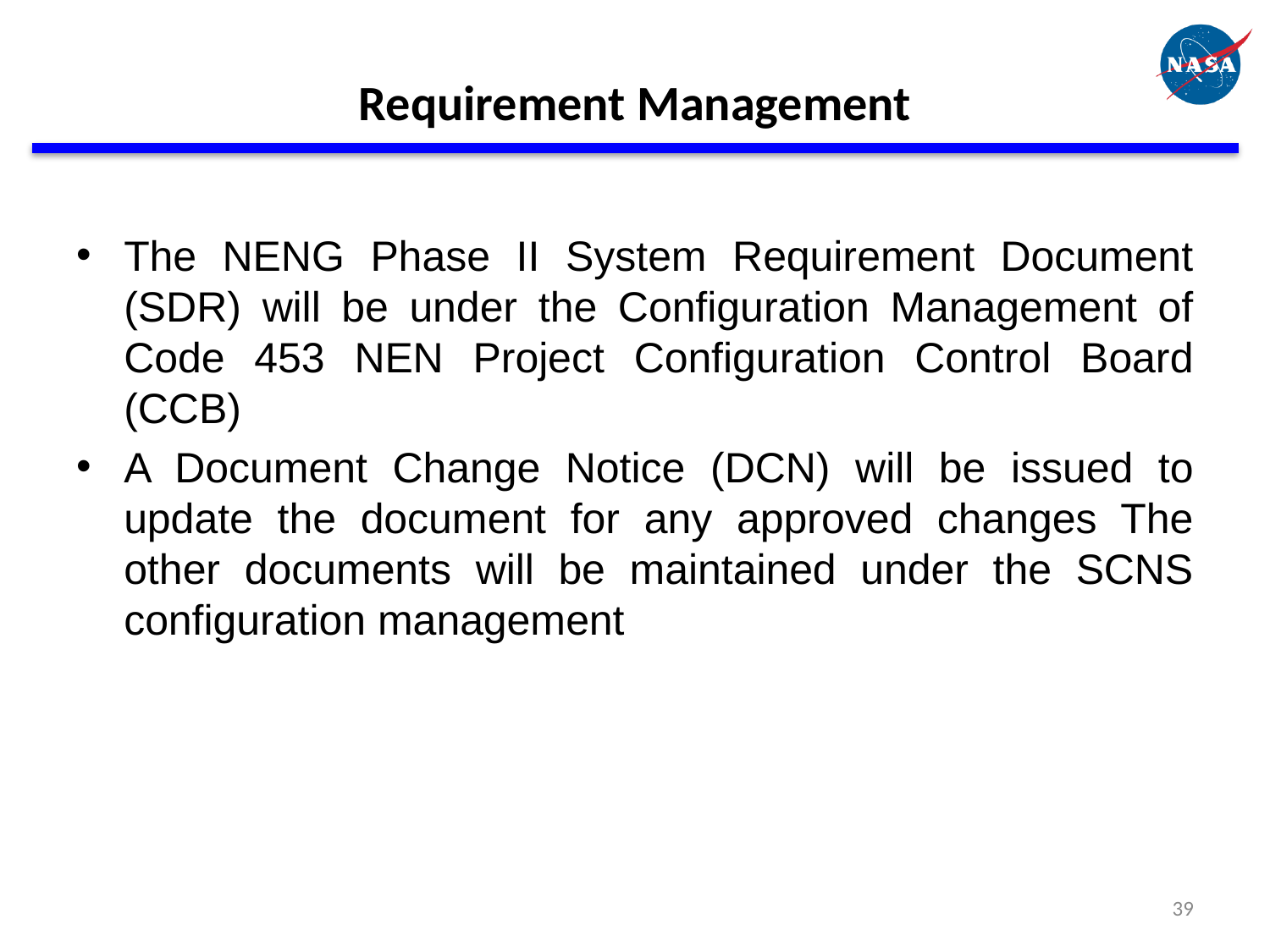

# Requirement Management
The NENG Phase II System Requirement Document (SDR) will be under the Configuration Management of Code 453 NEN Project Configuration Control Board (CCB)
A Document Change Notice (DCN) will be issued to update the document for any approved changes The other documents will be maintained under the SCNS configuration management

39